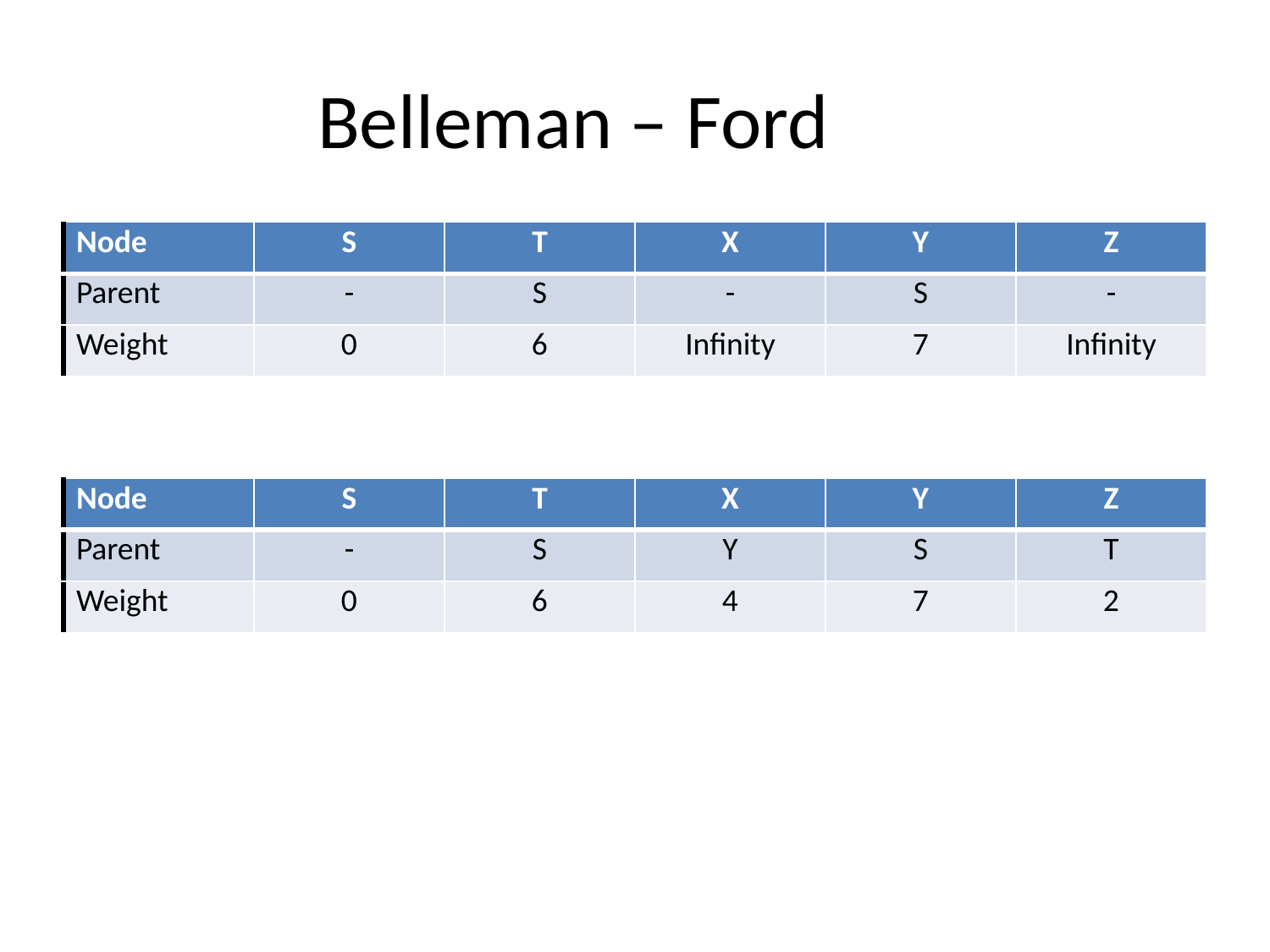

# Belleman – Ford
| Node | S | T | X | Y | Z |
| --- | --- | --- | --- | --- | --- |
| Parent | - | S | - | S | - |
| Weight | 0 | 6 | Infinity | 7 | Infinity |
| Node | S | T | X | Y | Z |
| --- | --- | --- | --- | --- | --- |
| Parent | - | S | Y | S | T |
| Weight | 0 | 6 | 4 | 7 | 2 |